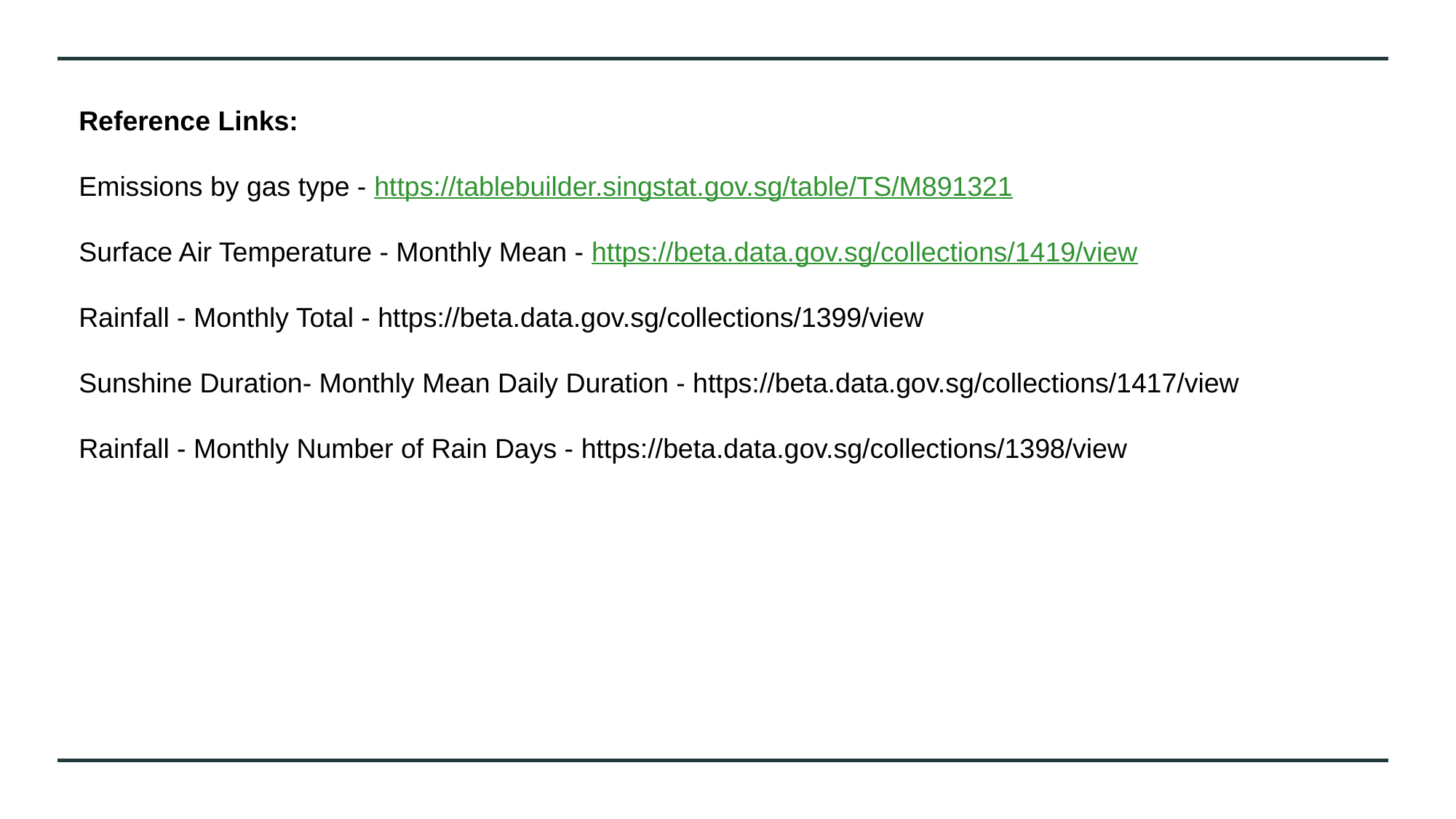

Reference Links:

Emissions by gas type - https://tablebuilder.singstat.gov.sg/table/TS/M891321

Surface Air Temperature - Monthly Mean - https://beta.data.gov.sg/collections/1419/view

Rainfall - Monthly Total - https://beta.data.gov.sg/collections/1399/view

Sunshine Duration- Monthly Mean Daily Duration - https://beta.data.gov.sg/collections/1417/view

Rainfall - Monthly Number of Rain Days - https://beta.data.gov.sg/collections/1398/view